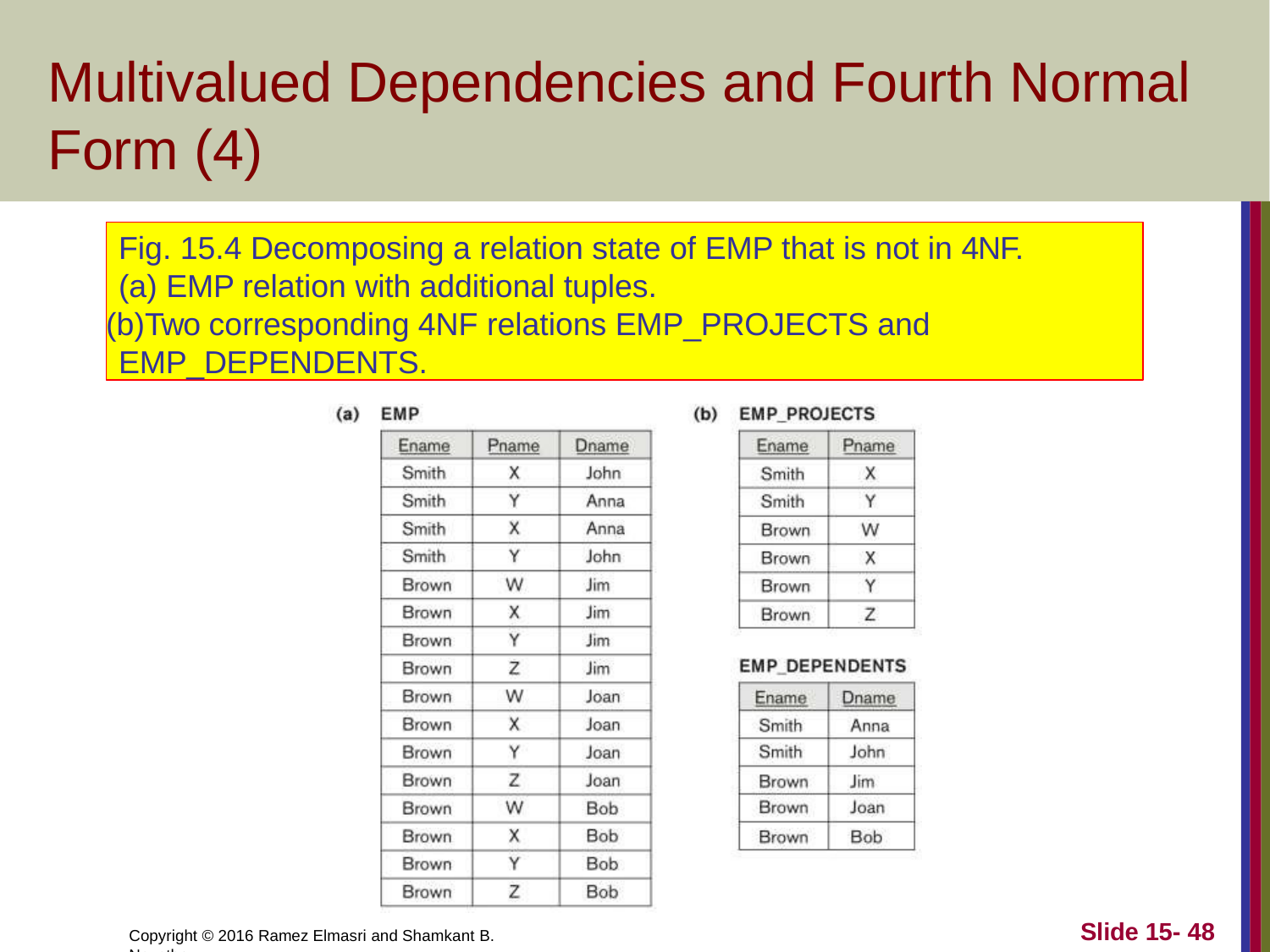

# Multivalued Dependencies and Fourth Normal  Form (4)
Fig. 15.4 Decomposing a relation state of EMP that is not in 4NF.
EMP relation with additional tuples.
Two corresponding 4NF relations EMP_PROJECTS and  EMP_DEPENDENTS.

Slide 15- 48
Copyright © 2016 Ramez Elmasri and Shamkant B. Navathe